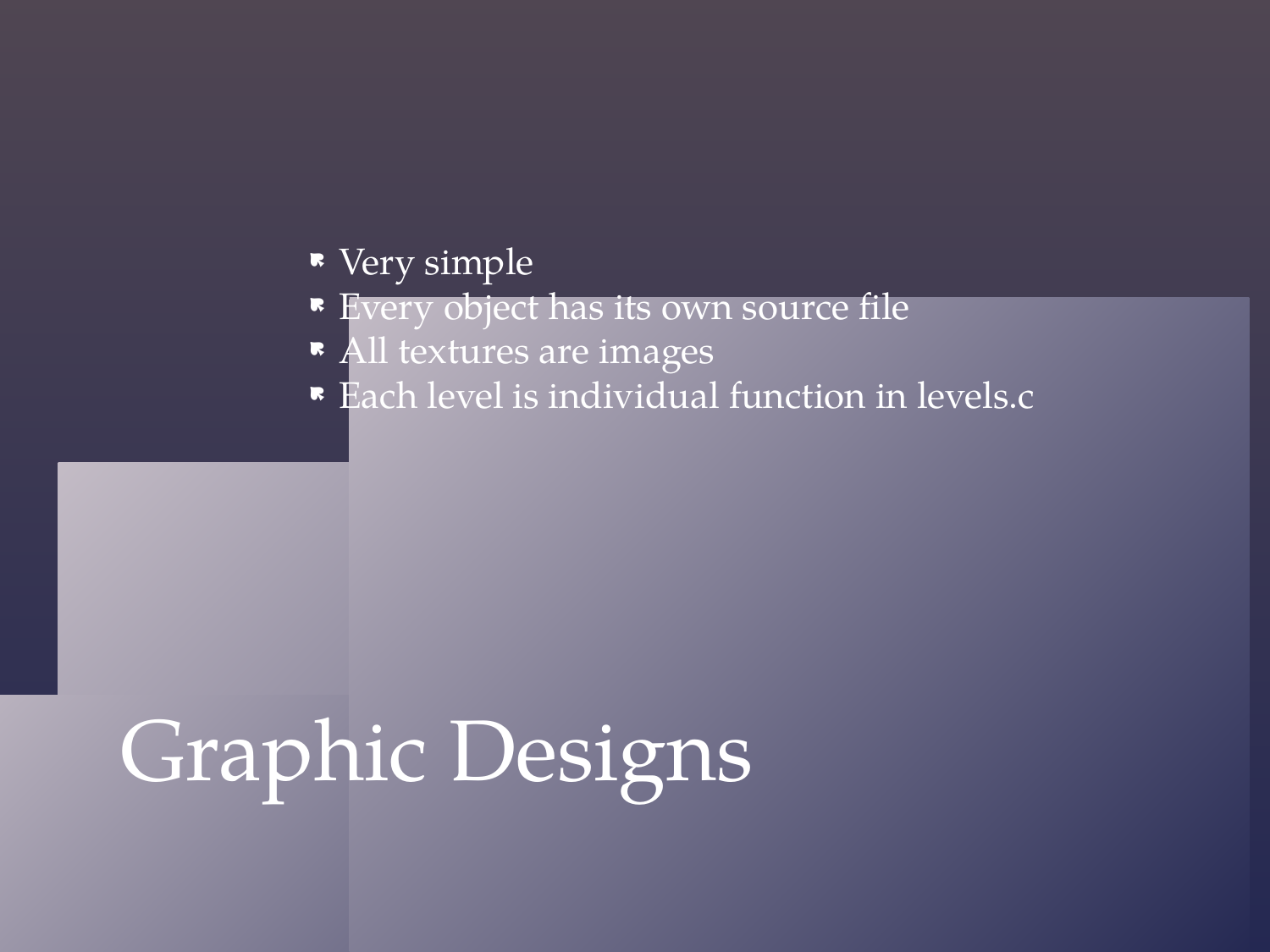

Very simple
Every object has its own source file
All textures are images
Each level is individual function in levels.c

Graphic Designs